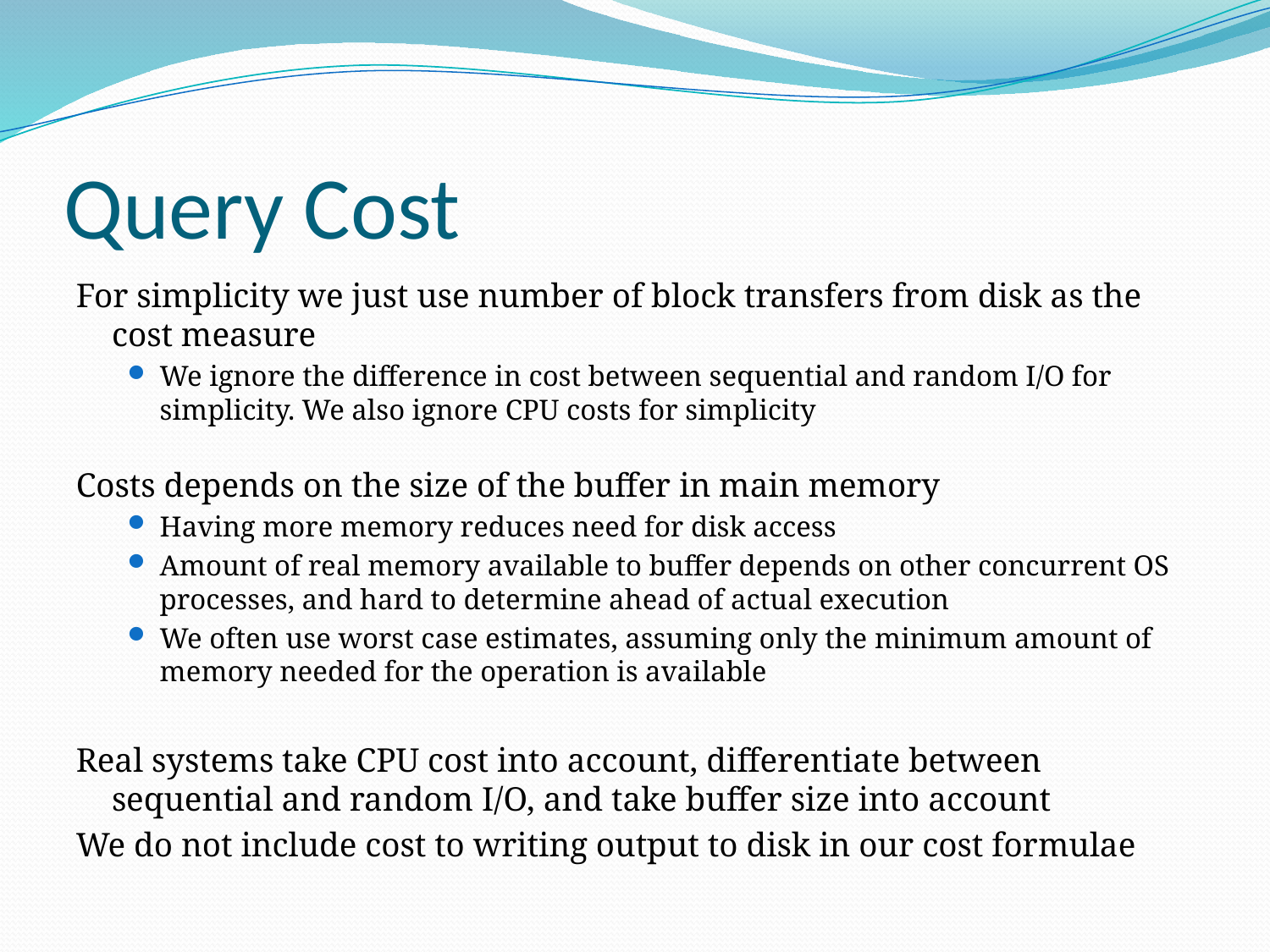

# Query Cost
For simplicity we just use number of block transfers from disk as the cost measure
We ignore the difference in cost between sequential and random I/O for simplicity. We also ignore CPU costs for simplicity

Costs depends on the size of the buffer in main memory
Having more memory reduces need for disk access
Amount of real memory available to buffer depends on other concurrent OS processes, and hard to determine ahead of actual execution
We often use worst case estimates, assuming only the minimum amount of memory needed for the operation is available

Real systems take CPU cost into account, differentiate between sequential and random I/O, and take buffer size into account
We do not include cost to writing output to disk in our cost formulae